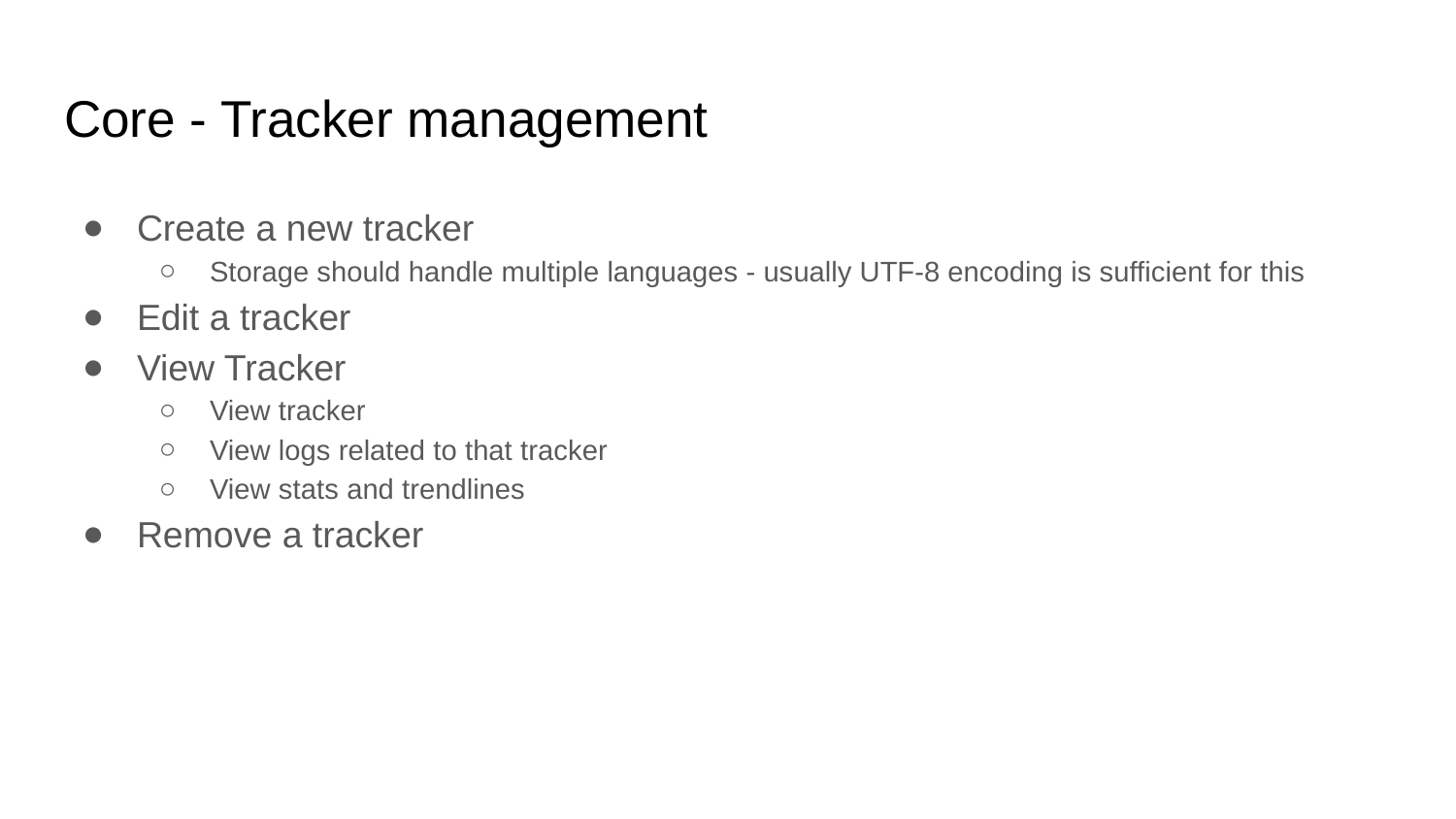

# Core - Tracker management
Create a new tracker
Storage should handle multiple languages - usually UTF-8 encoding is sufficient for this
Edit a tracker
View Tracker
View tracker
View logs related to that tracker
View stats and trendlines
Remove a tracker